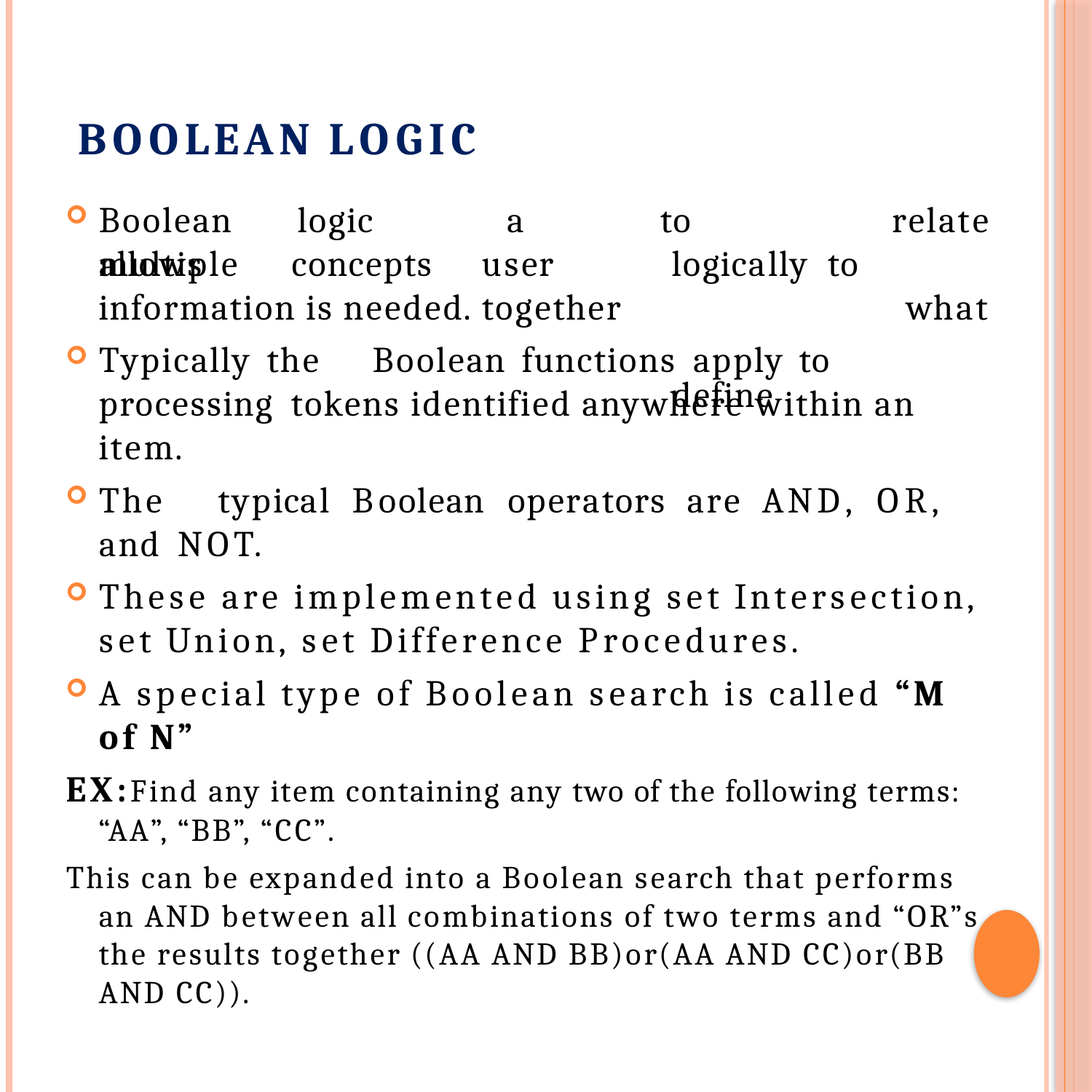

# BOOLEAN LOGIC
Boolean	logic	allows
a	user  together
to	logically  to		define
relate  what
multiple	concepts  information is needed.
Typically the	Boolean functions	apply to processing  tokens identified anywhere within an item.
The	typical	Boolean	operators	are	AND,	OR,	and  NOT.
These are implemented using set Intersection, set Union, set Difference Procedures.
A special type of Boolean search is called “M of N”
EX:Find any item containing any two of the following terms:  “AA”, “BB”, “CC”.
This can be expanded into a Boolean search that performs an AND between all combinations of two terms and “OR”s the results together ((AA AND BB)or(AA AND CC)or(BB AND CC)).